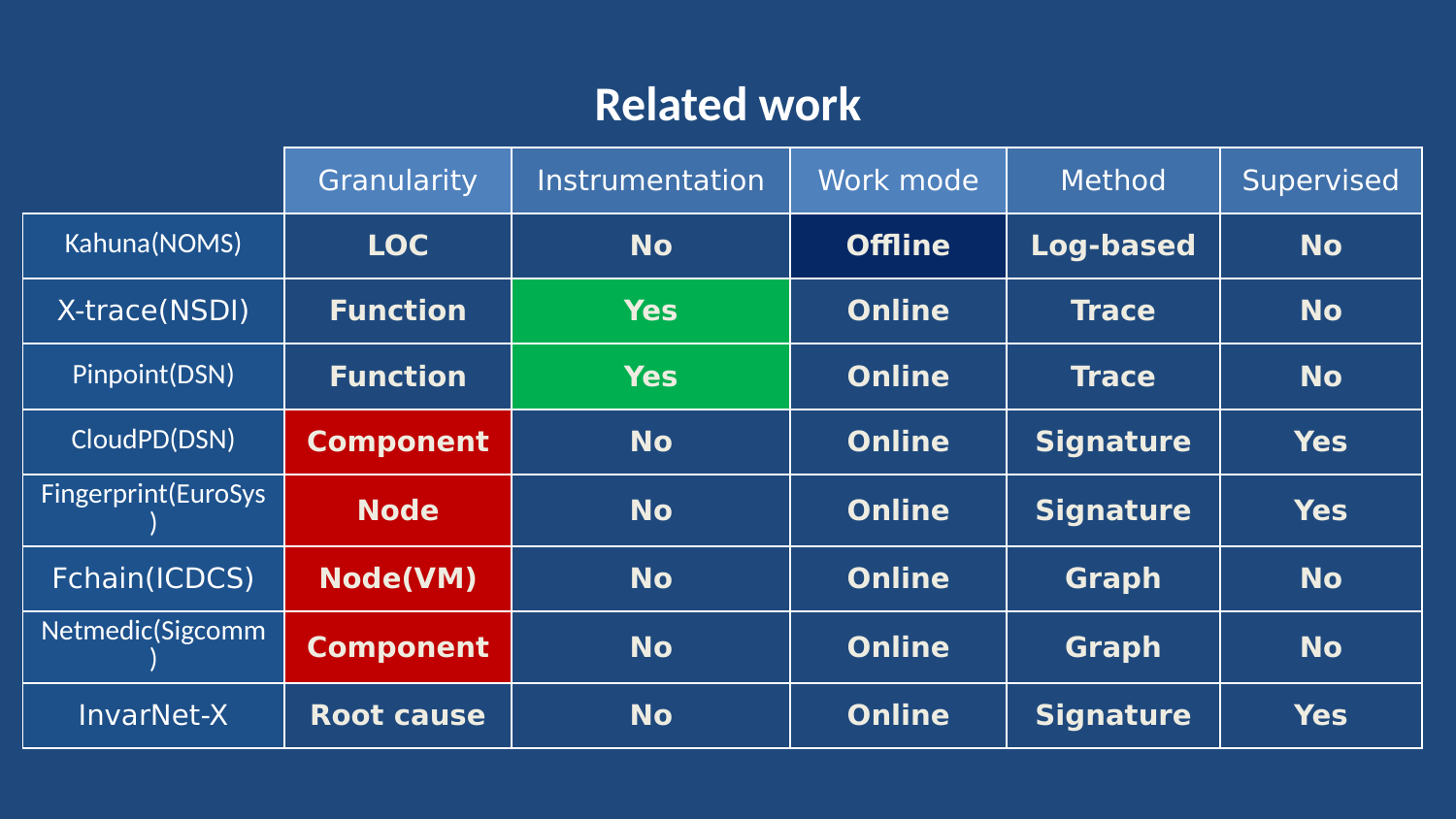

# Related work
|  | Granularity | Instrumentation | Work mode | Method | Supervised |
| --- | --- | --- | --- | --- | --- |
| Kahuna(NOMS) | LOC | No | Offline | Log-based | No |
| X-trace(NSDI) | Function | Yes | Online | Trace | No |
| Pinpoint(DSN) | Function | Yes | Online | Trace | No |
| CloudPD(DSN) | Component | No | Online | Signature | Yes |
| Fingerprint(EuroSys) | Node | No | Online | Signature | Yes |
| Fchain(ICDCS) | Node(VM) | No | Online | Graph | No |
| Netmedic(Sigcomm) | Component | No | Online | Graph | No |
| InvarNet-X | Root cause | No | Online | Signature | Yes |